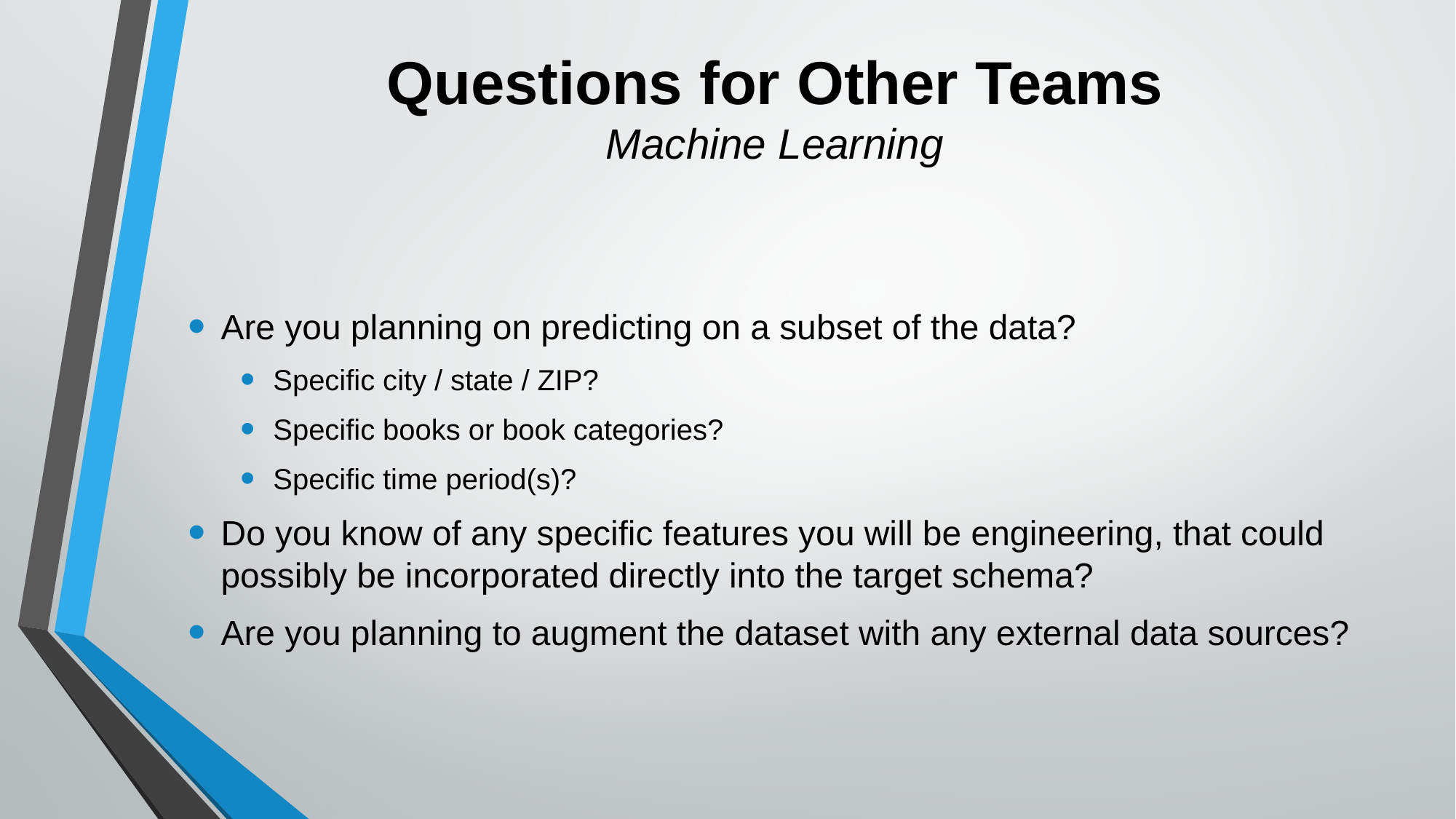

Questions for Other Teams
Machine Learning
Are you planning on predicting on a subset of the data?
Specific city / state / ZIP?
Specific books or book categories?
Specific time period(s)?
Do you know of any specific features you will be engineering, that could possibly be incorporated directly into the target schema?
Are you planning to augment the dataset with any external data sources?